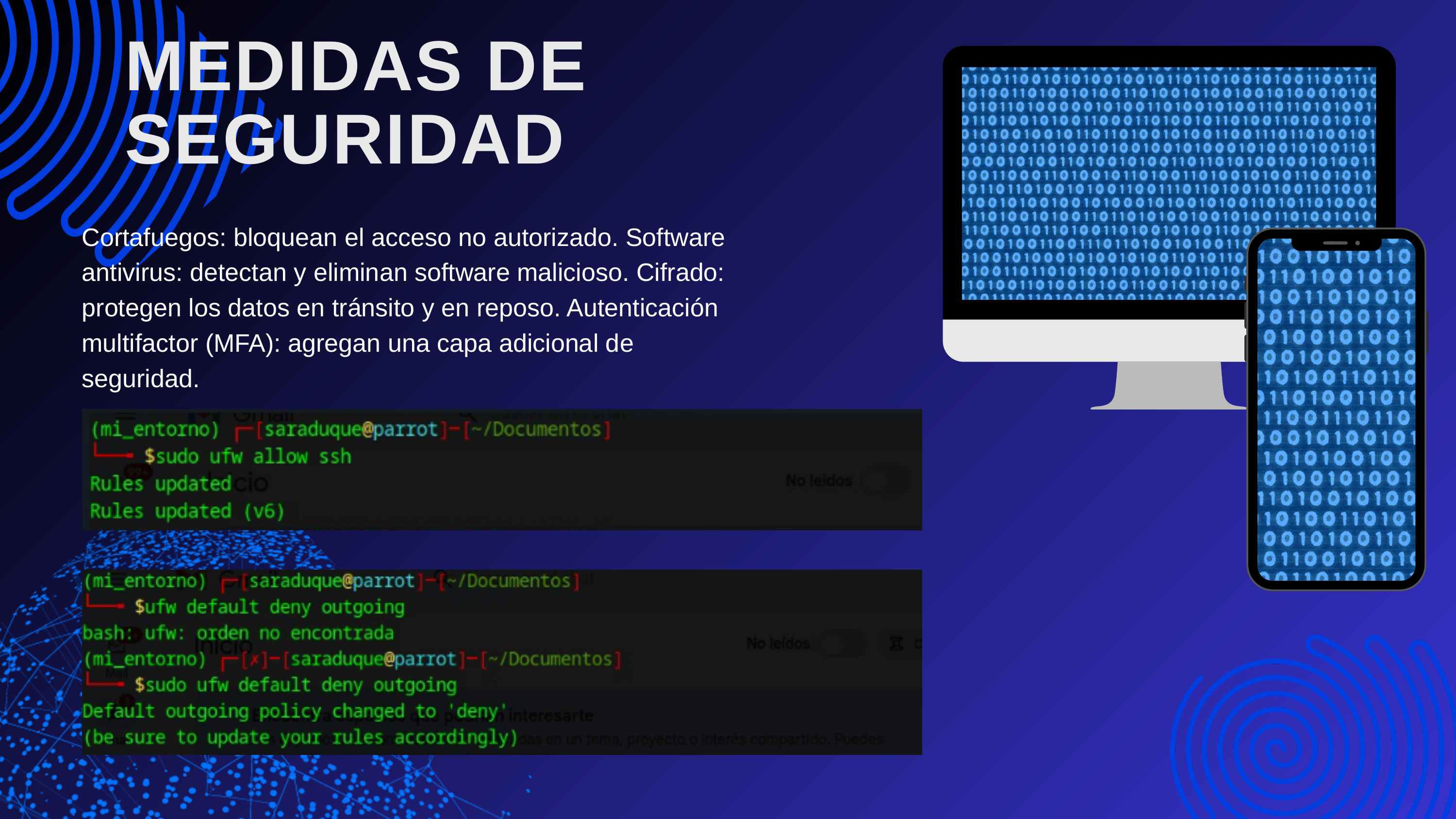

MEDIDAS DE SEGURIDAD

Cortafuegos: bloquean el acceso no autorizado. Software antivirus: detectan y eliminan software malicioso. Cifrado: protegen los datos en tránsito y en reposo. Autenticación multifactor (MFA): agregan una capa adicional de seguridad.